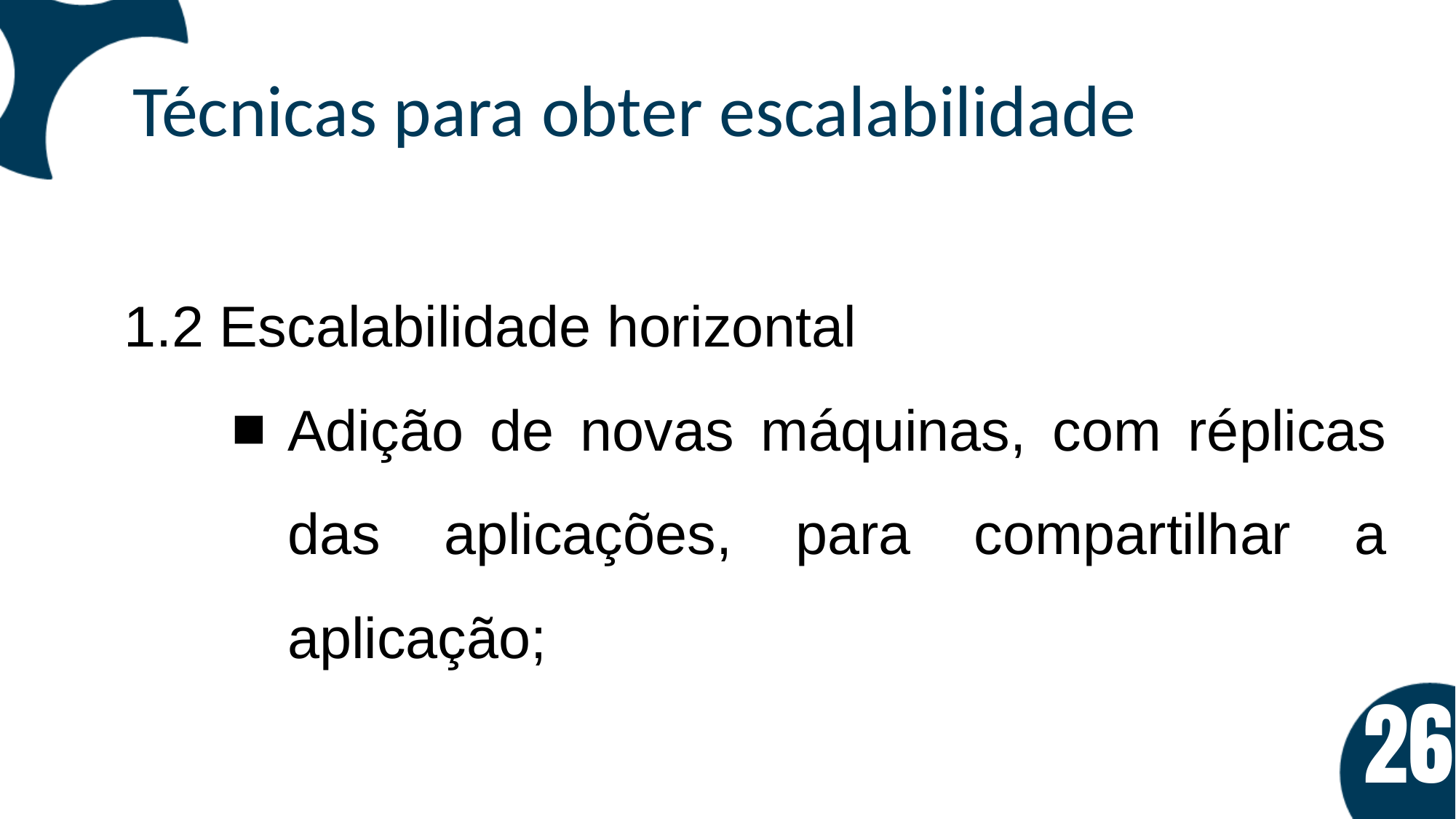

Técnicas para obter escalabilidade
1.2 Escalabilidade horizontal
Adição de novas máquinas, com réplicas das aplicações, para compartilhar a aplicação;
26